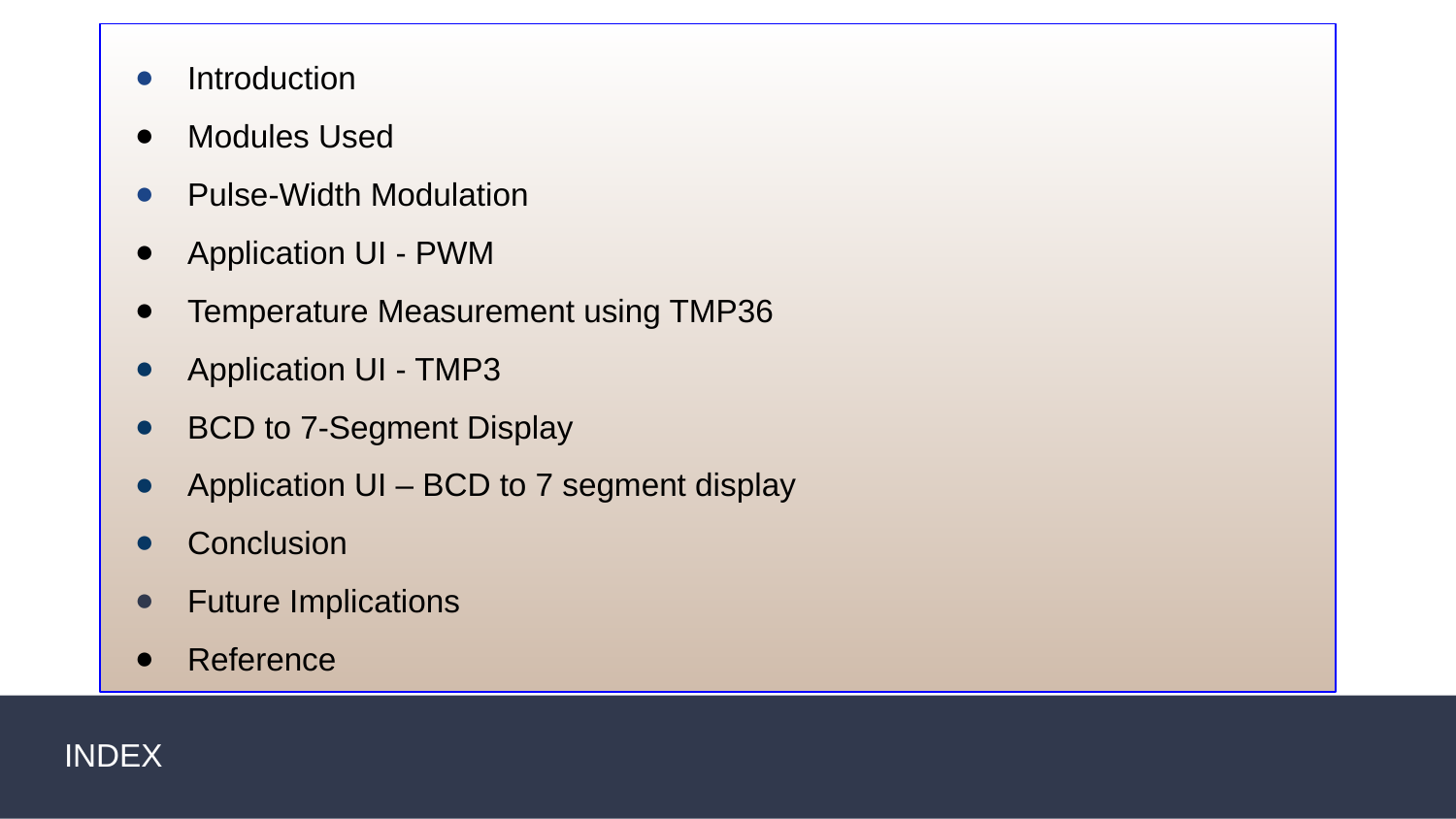

Introduction
Modules Used
Pulse-Width Modulation
Application UI - PWM
Temperature Measurement using TMP36
Application UI - TMP3
BCD to 7-Segment Display
Application UI – BCD to 7 segment display
Conclusion
Future Implications
Reference
INDEX